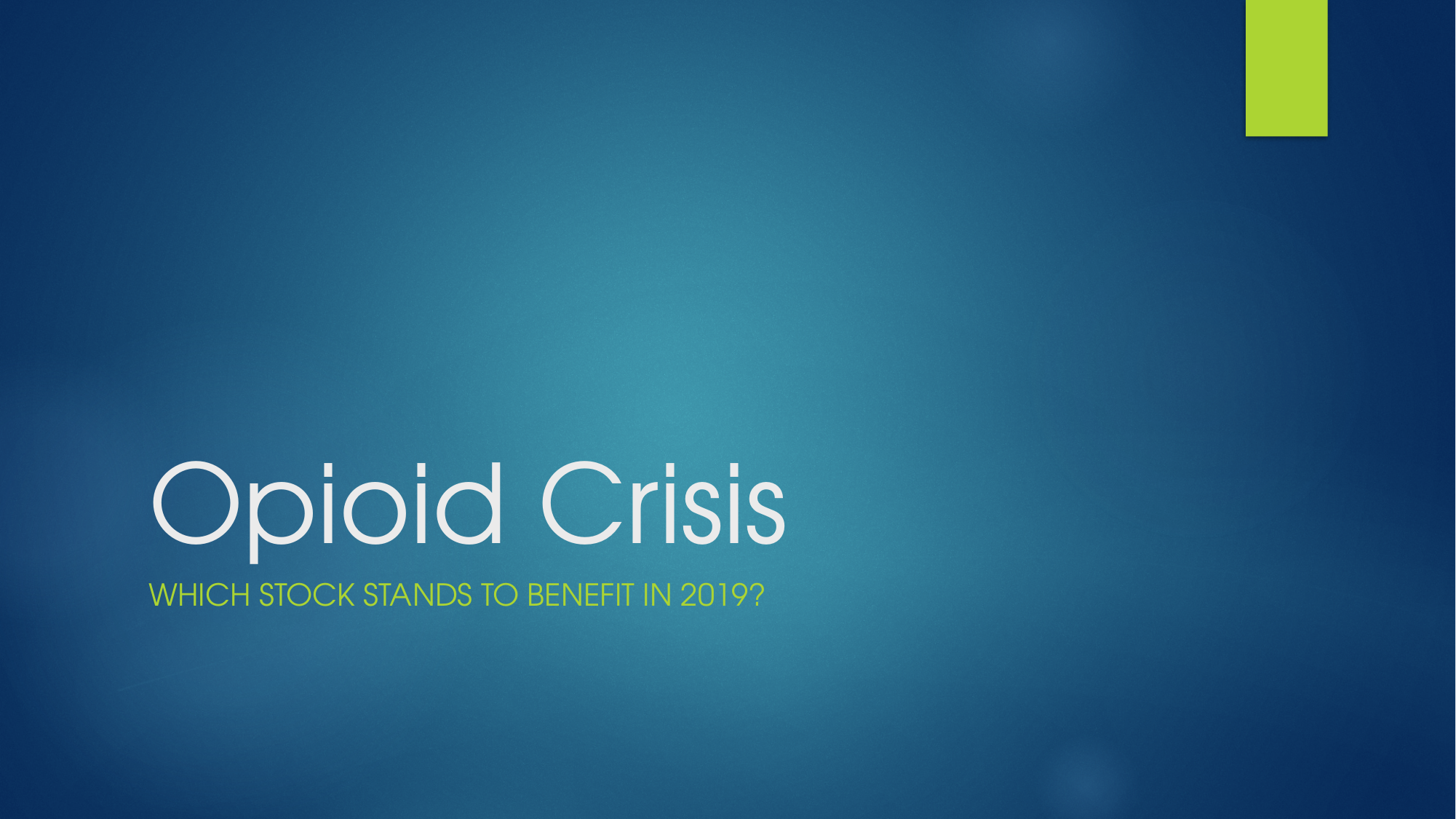

# Opioid Crisis
Which STOCK STANDS TO BENEFIT in 2019?